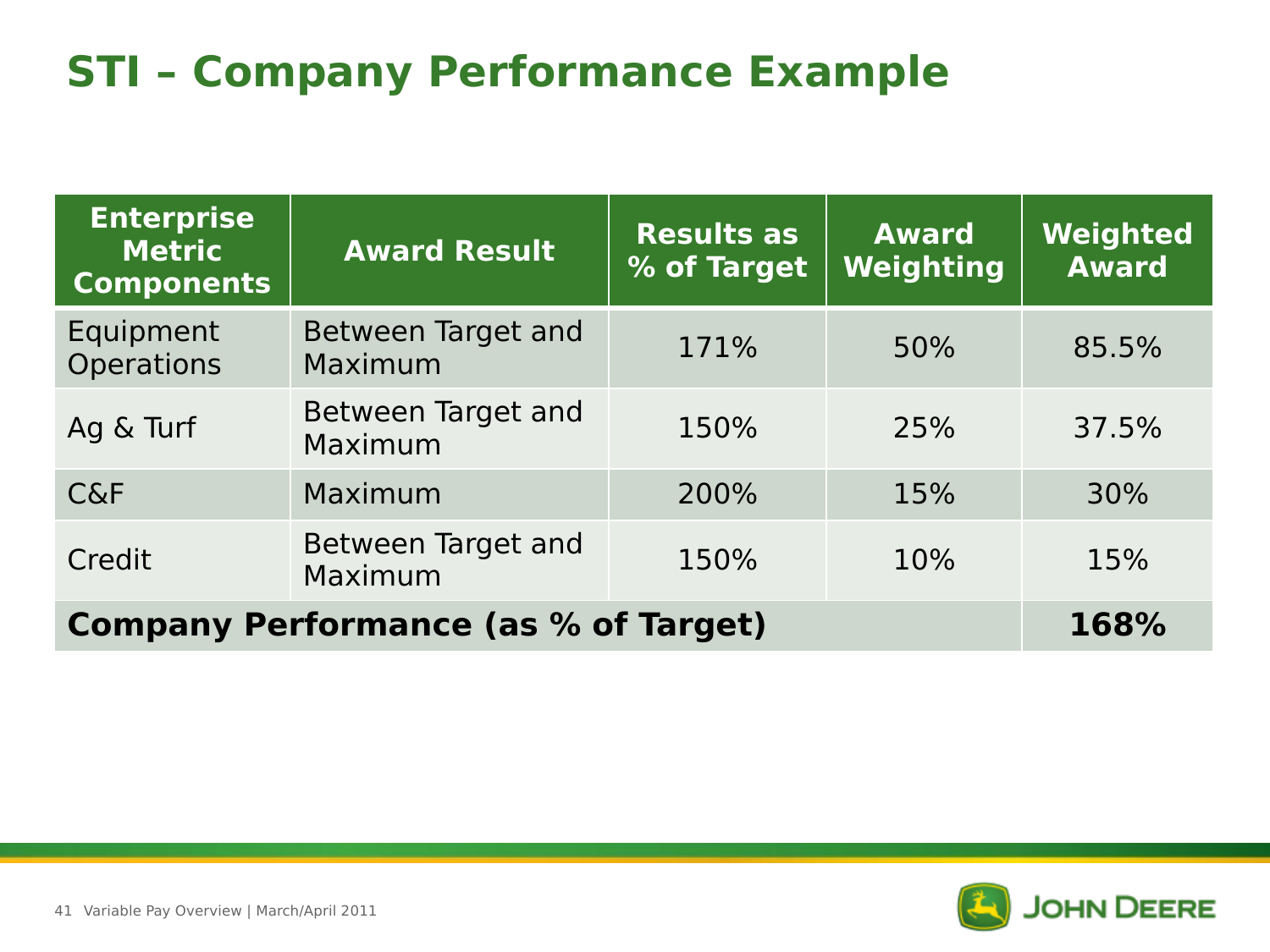

STI – Company Performance Example
| Enterprise Metric Components | Award Result | Results as % of Target | Award Weighting | Weighted Award |
| --- | --- | --- | --- | --- |
| Equipment Operations | Between Target and Maximum | 171% | 50% | 85.5% |
| Ag & Turf | Between Target and Maximum | 150% | 25% | 37.5% |
| C&F | Maximum | 200% | 15% | 30% |
| Credit | Between Target and Maximum | 150% | 10% | 15% |
| Company Performance (as % of Target) |  |  |  | 168% |
41
Variable Pay Overview | March/April 2011